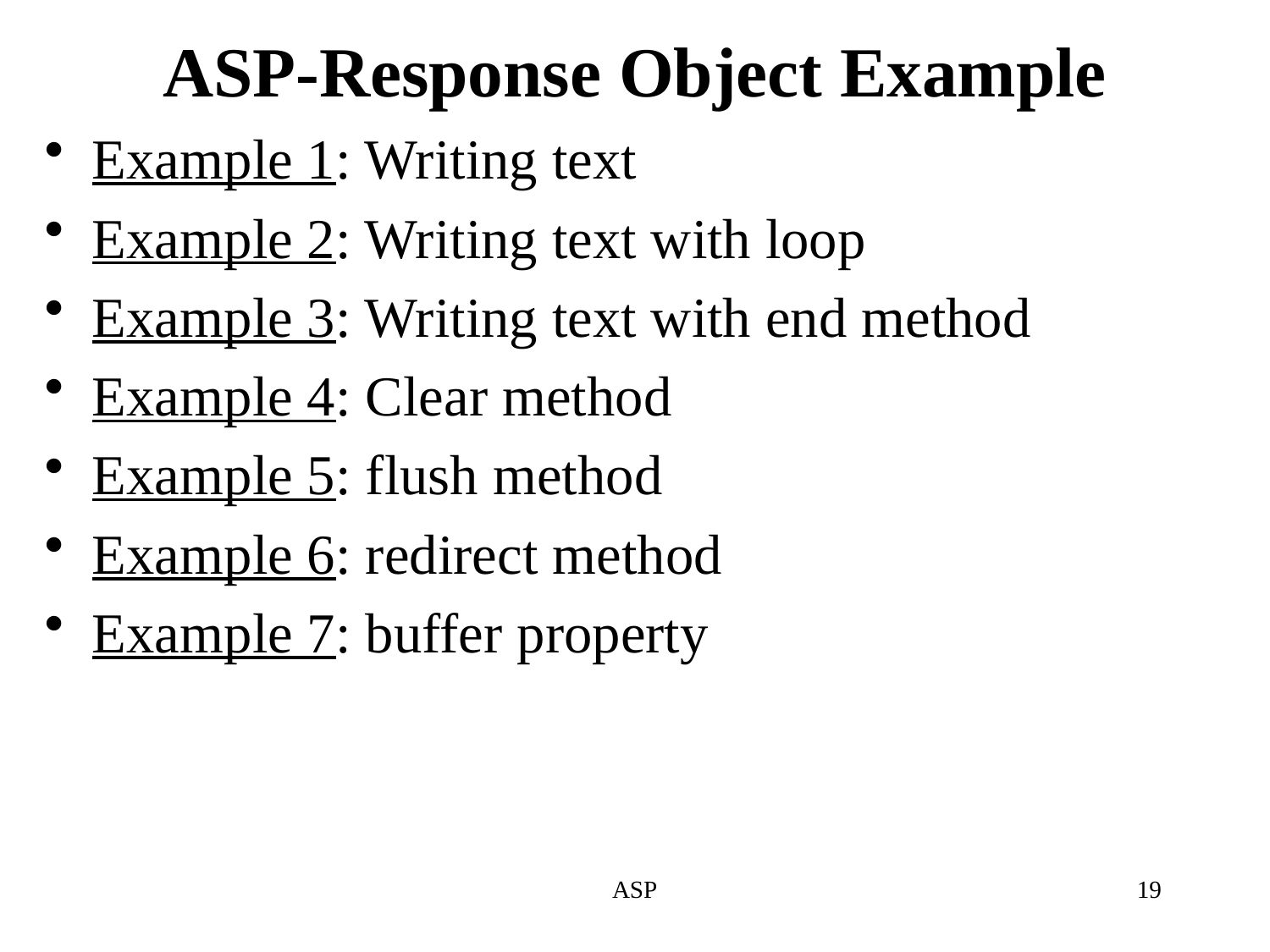

# ASP-Response Object Example
Example 1: Writing text
Example 2: Writing text with loop
Example 3: Writing text with end method
Example 4: Clear method
Example 5: flush method
Example 6: redirect method
Example 7: buffer property
ASP
19